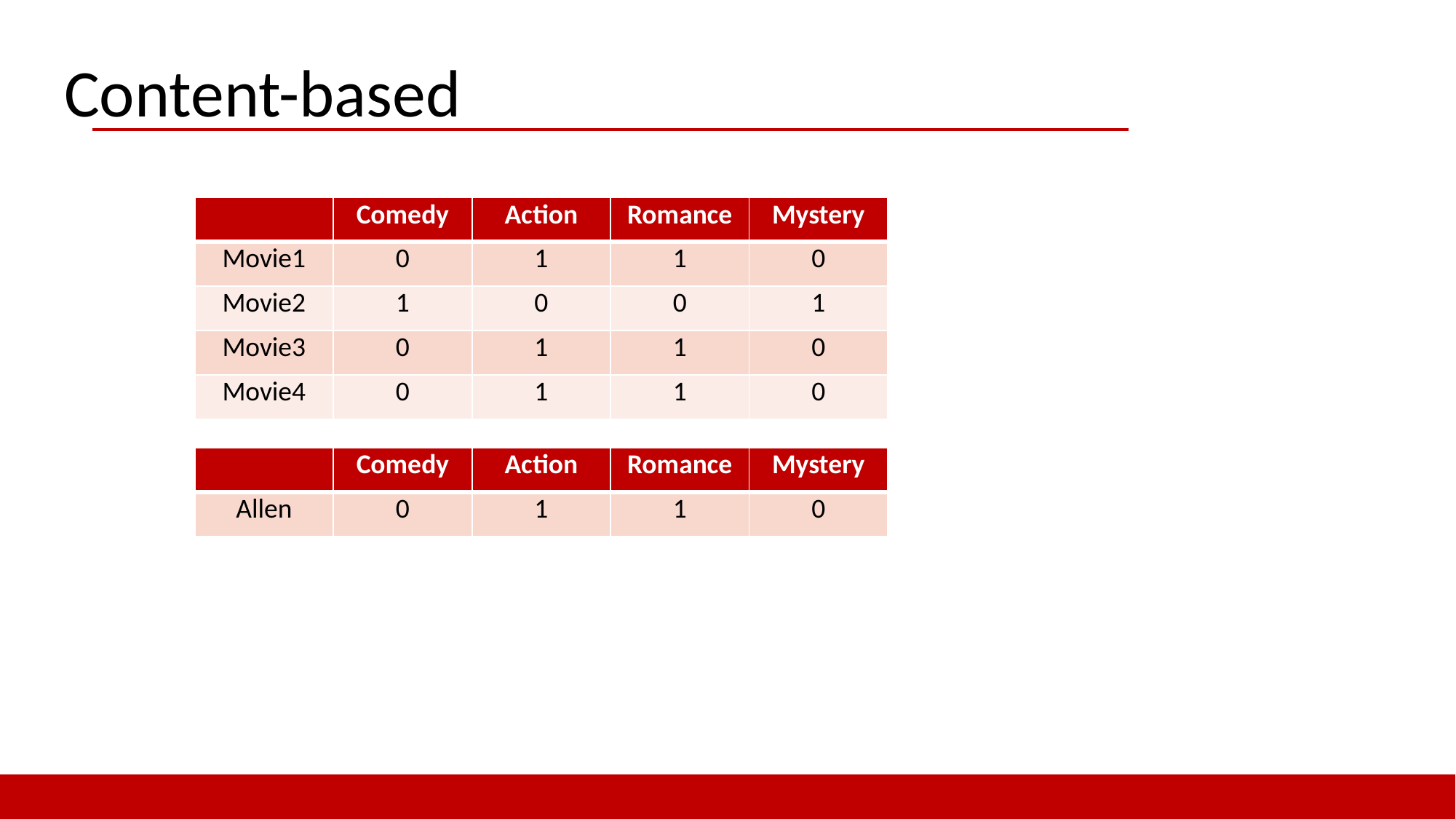

Content-based

|  | Comedy | Action | Romance | Mystery |
| --- | --- | --- | --- | --- |
| Movie1 | 0 | 1 | 1 | 0 |
| Movie2 | 1 | 0 | 0 | 1 |
| Movie3 | 0 | 1 | 1 | 0 |
| Movie4 | 0 | 1 | 1 | 0 |
|  | Comedy | Action | Romance | Mystery |
| --- | --- | --- | --- | --- |
| Allen | 0 | 1 | 1 | 0 |